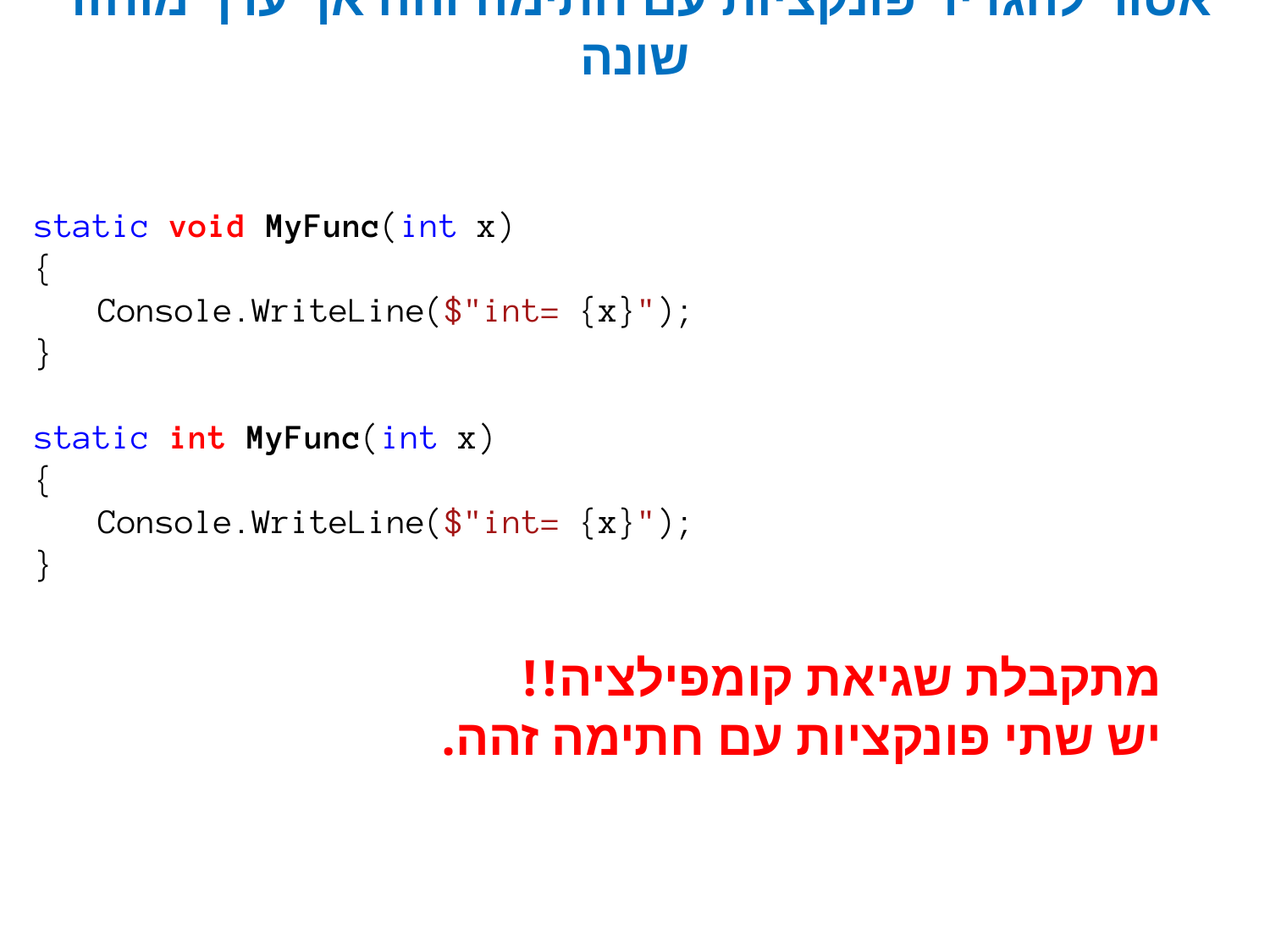

אסור להגדיר פונקציות עם חתימה זהה אך ערך מוחזר שונה
static void MyFunc(int x)
{
Console.WriteLine($"int= {x}");
}

static int MyFunc(int x)
{
Console.WriteLine($"int= {x}");
}

מתקבלת שגיאת קומפילציה!!
יש שתי פונקציות עם חתימה זהה.